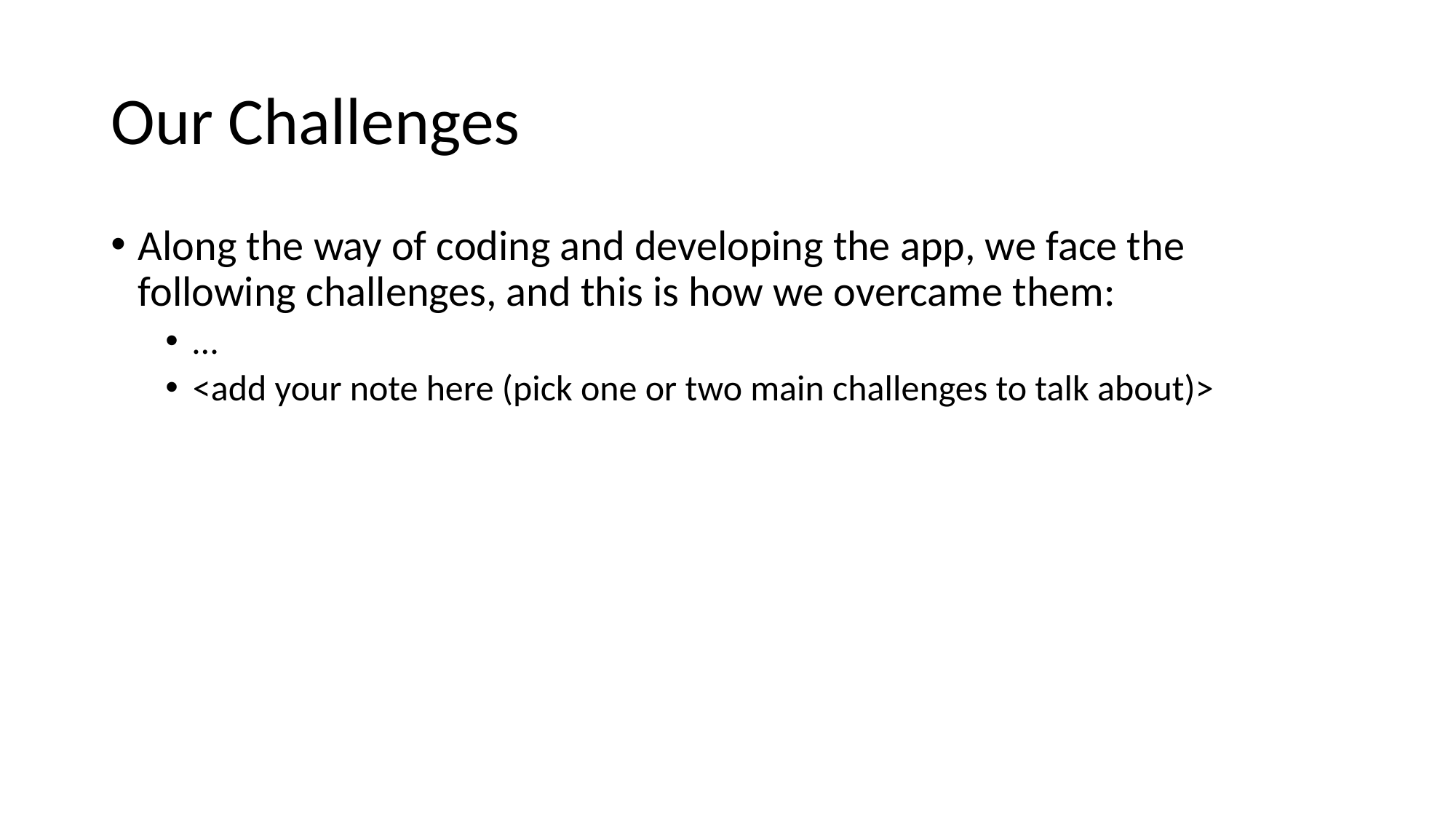

# Our Challenges
Along the way of coding and developing the app, we face the following challenges, and this is how we overcame them:
…
<add your note here (pick one or two main challenges to talk about)>